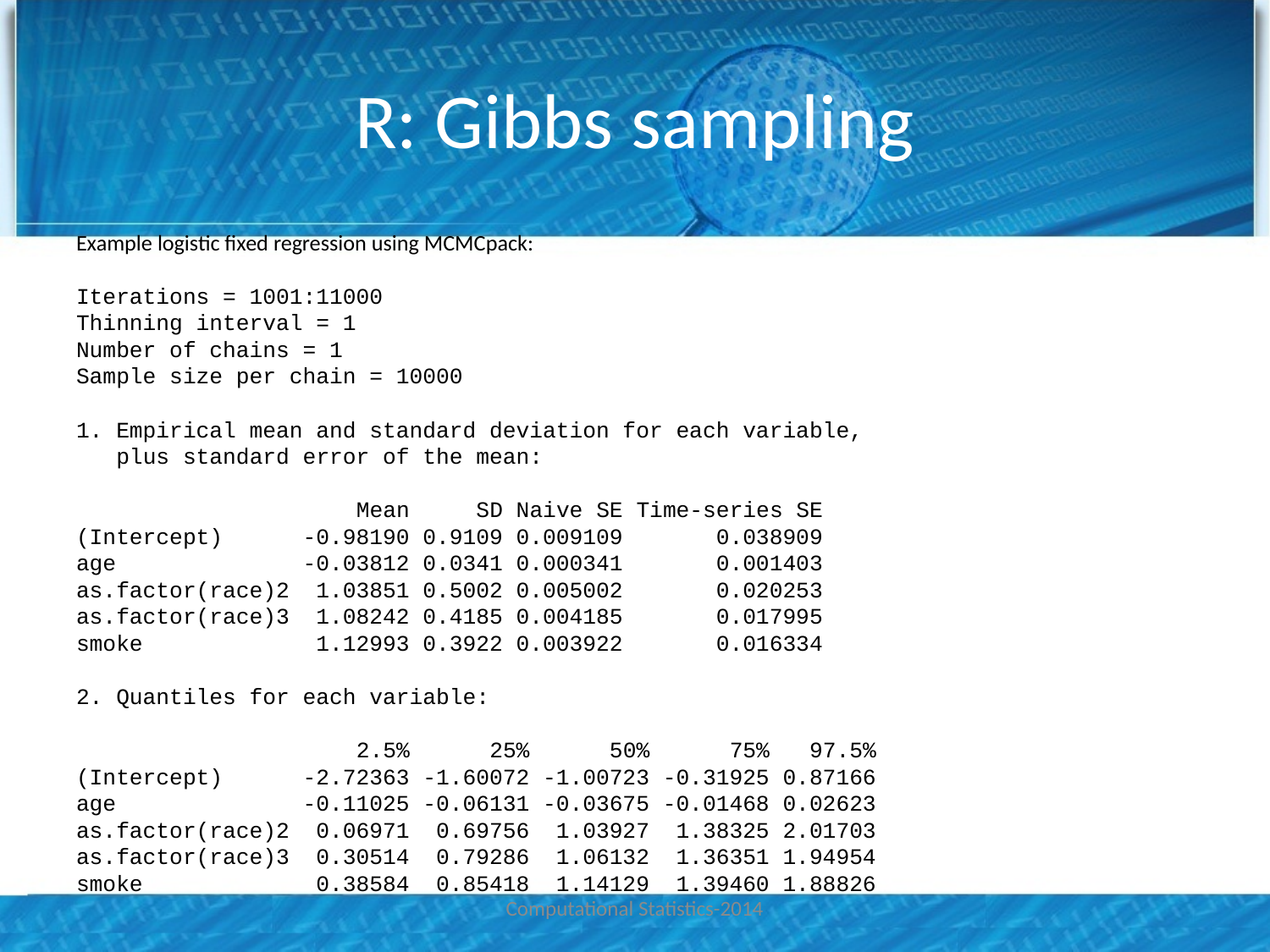

# R: Gibbs sampling
Example logistic fixed regression using MCMCpack:

Iterations = 1001:11000
Thinning interval = 1
Number of chains = 1
Sample size per chain = 10000

1. Empirical mean and standard deviation for each variable,
   plus standard error of the mean:

                     Mean     SD Naive SE Time-series SE
(Intercept)      -0.98190 0.9109 0.009109       0.038909
age              -0.03812 0.0341 0.000341       0.001403
as.factor(race)2  1.03851 0.5002 0.005002       0.020253
as.factor(race)3  1.08242 0.4185 0.004185       0.017995
smoke             1.12993 0.3922 0.003922       0.016334

2. Quantiles for each variable:

                     2.5%      25%      50%      75%   97.5%
(Intercept)      -2.72363 -1.60072 -1.00723 -0.31925 0.87166
age              -0.11025 -0.06131 -0.03675 -0.01468 0.02623
as.factor(race)2  0.06971  0.69756  1.03927  1.38325 2.01703
as.factor(race)3  0.30514  0.79286  1.06132  1.36351 1.94954
smoke             0.38584  0.85418  1.14129  1.39460 1.88826
Computational Statistics-2014